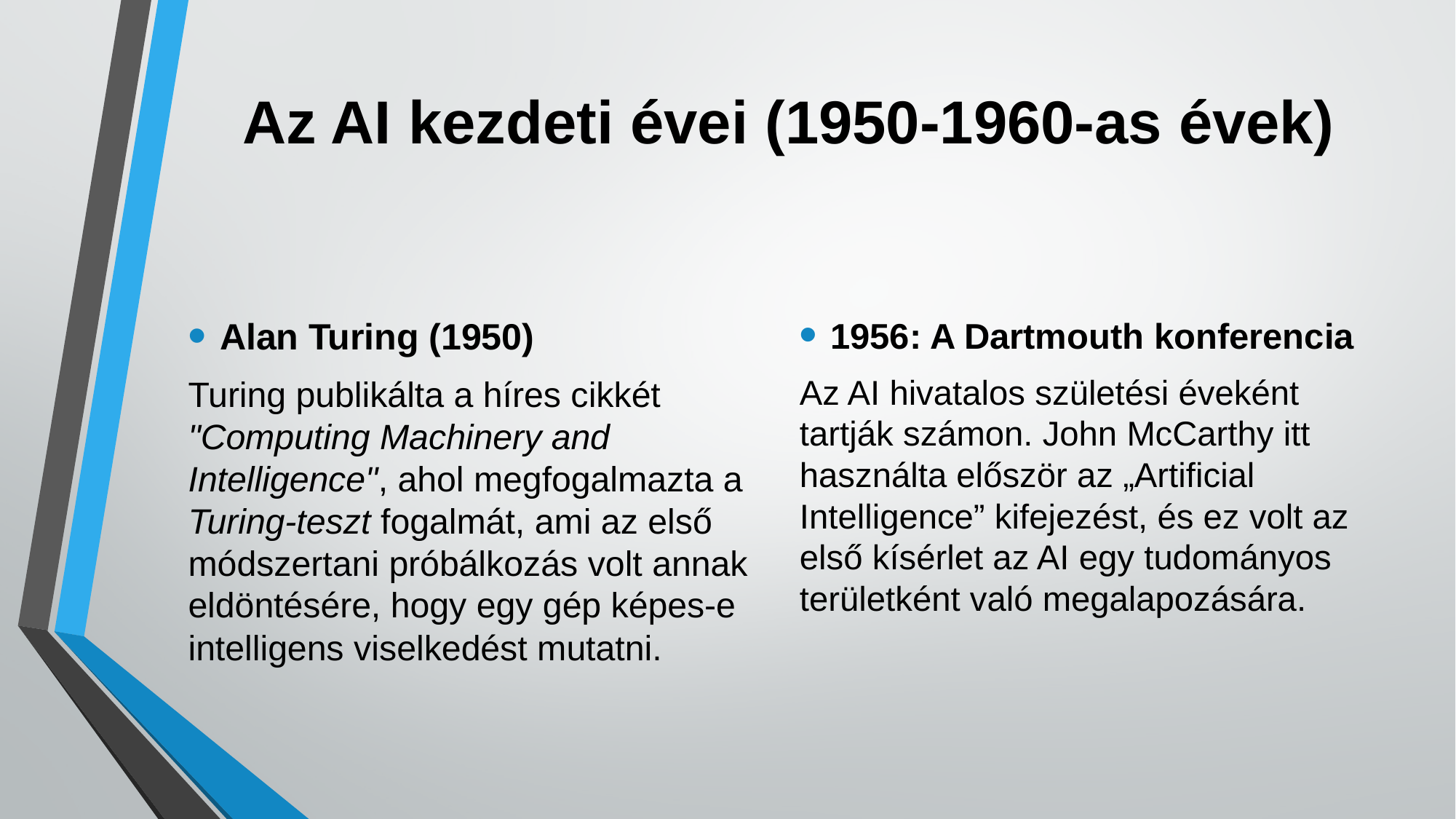

# Az AI kezdeti évei (1950-1960-as évek)
Alan Turing (1950)
Turing publikálta a híres cikkét "Computing Machinery and Intelligence", ahol megfogalmazta a Turing-teszt fogalmát, ami az első módszertani próbálkozás volt annak eldöntésére, hogy egy gép képes-e intelligens viselkedést mutatni.
1956: A Dartmouth konferencia
Az AI hivatalos születési éveként tartják számon. John McCarthy itt használta először az „Artificial Intelligence” kifejezést, és ez volt az első kísérlet az AI egy tudományos területként való megalapozására.